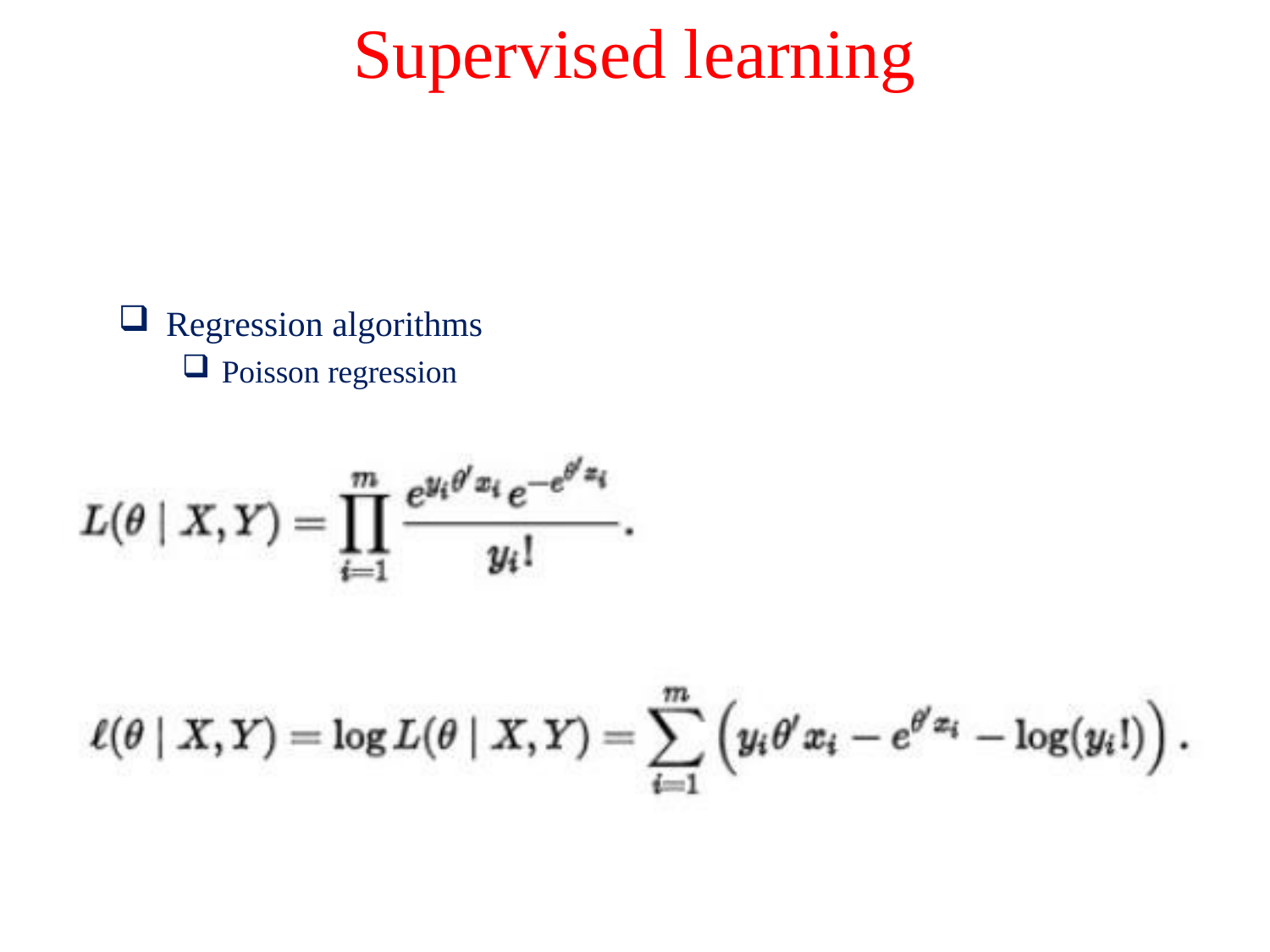

# Supervised learning
Regression algorithms
Poisson regression